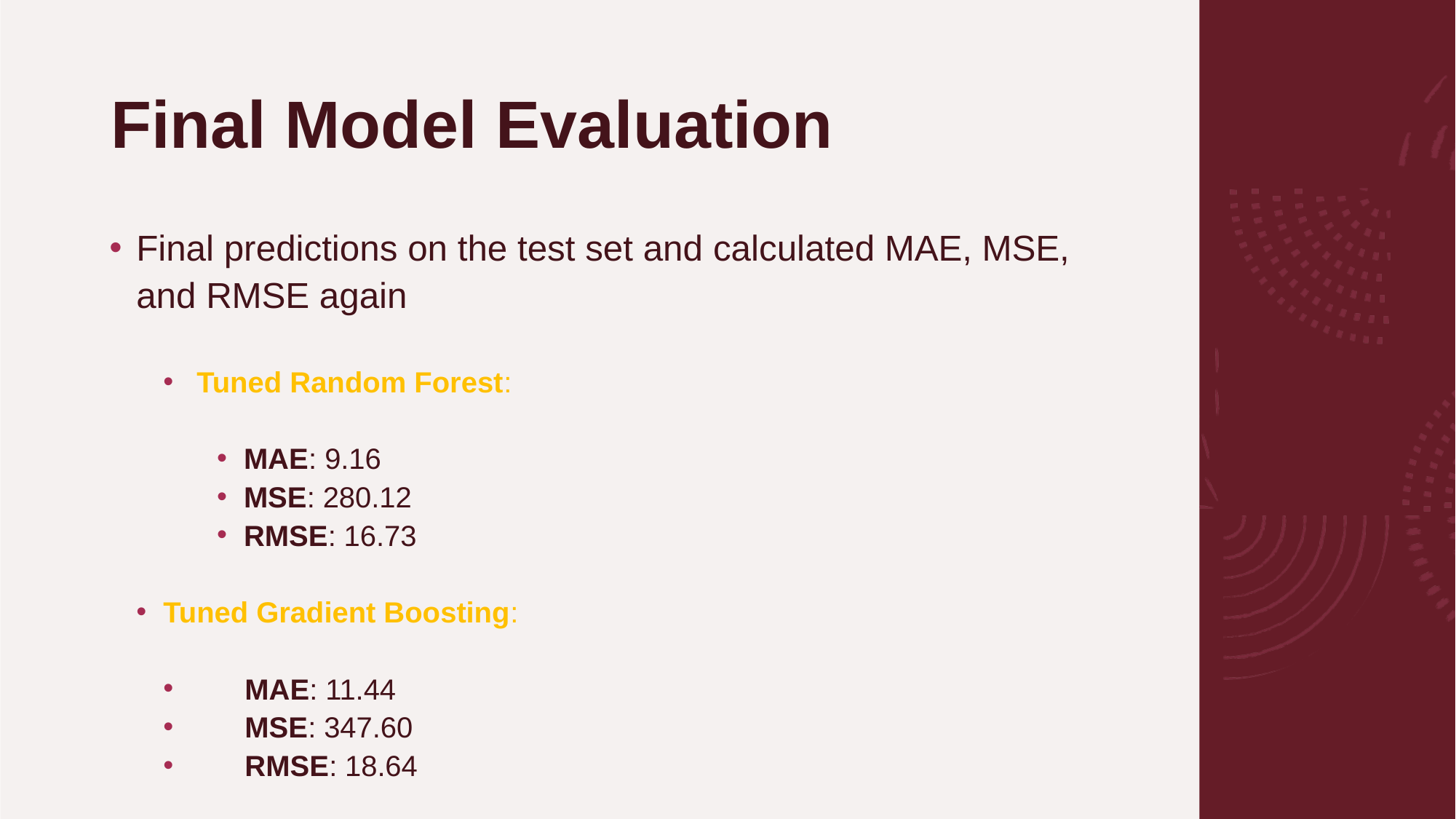

# Final Model Evaluation
Final predictions on the test set and calculated MAE, MSE, and RMSE again

Tuned Random Forest:

MAE: 9.16
MSE: 280.12
RMSE: 16.73

Tuned Gradient Boosting:

      MAE: 11.44
      MSE: 347.60
      RMSE: 18.64